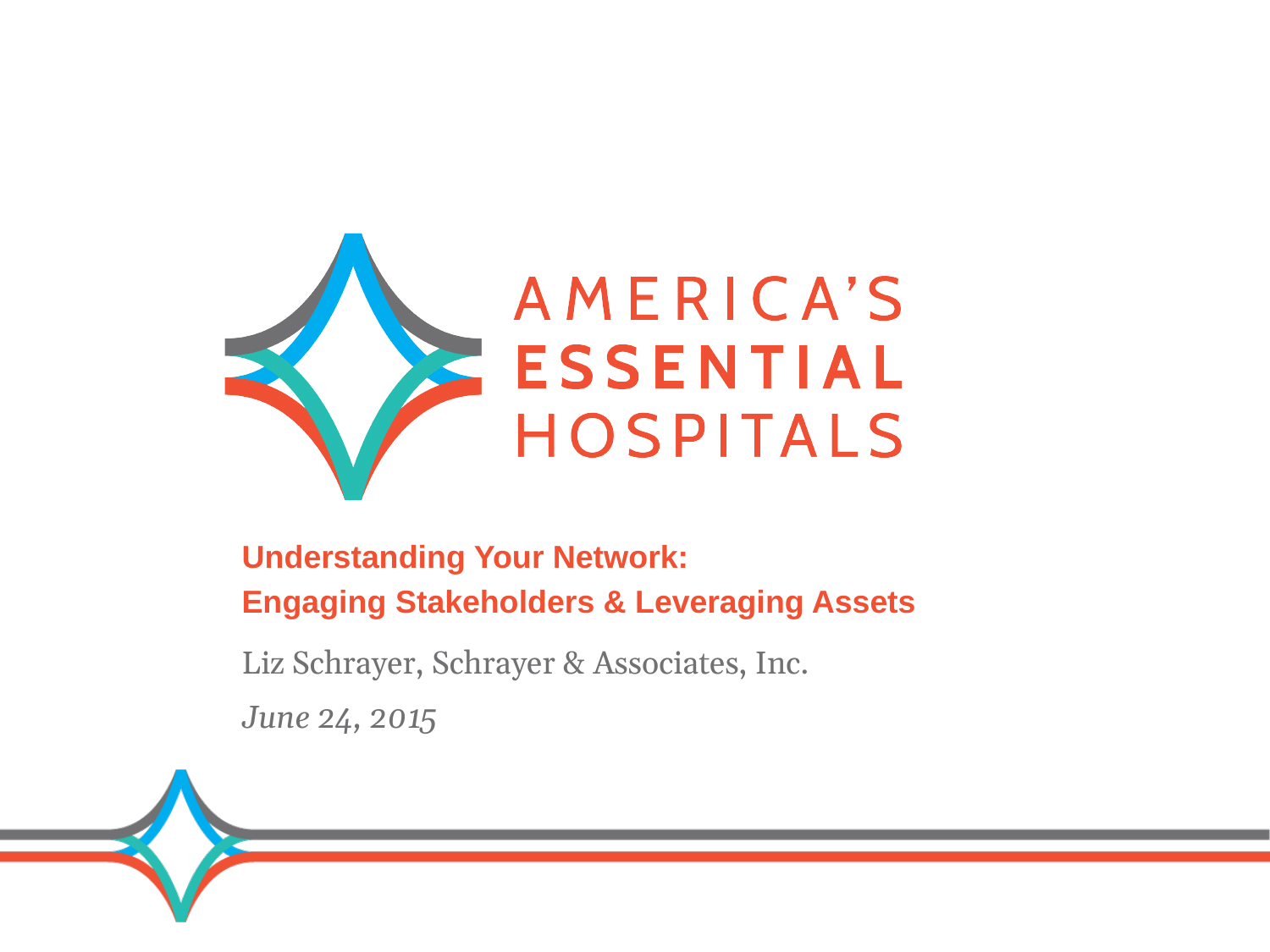

Understanding Your Network:
Engaging Stakeholders & Leveraging Assets

Liz Schrayer, Schrayer & Associates, Inc.
June 24, 2015